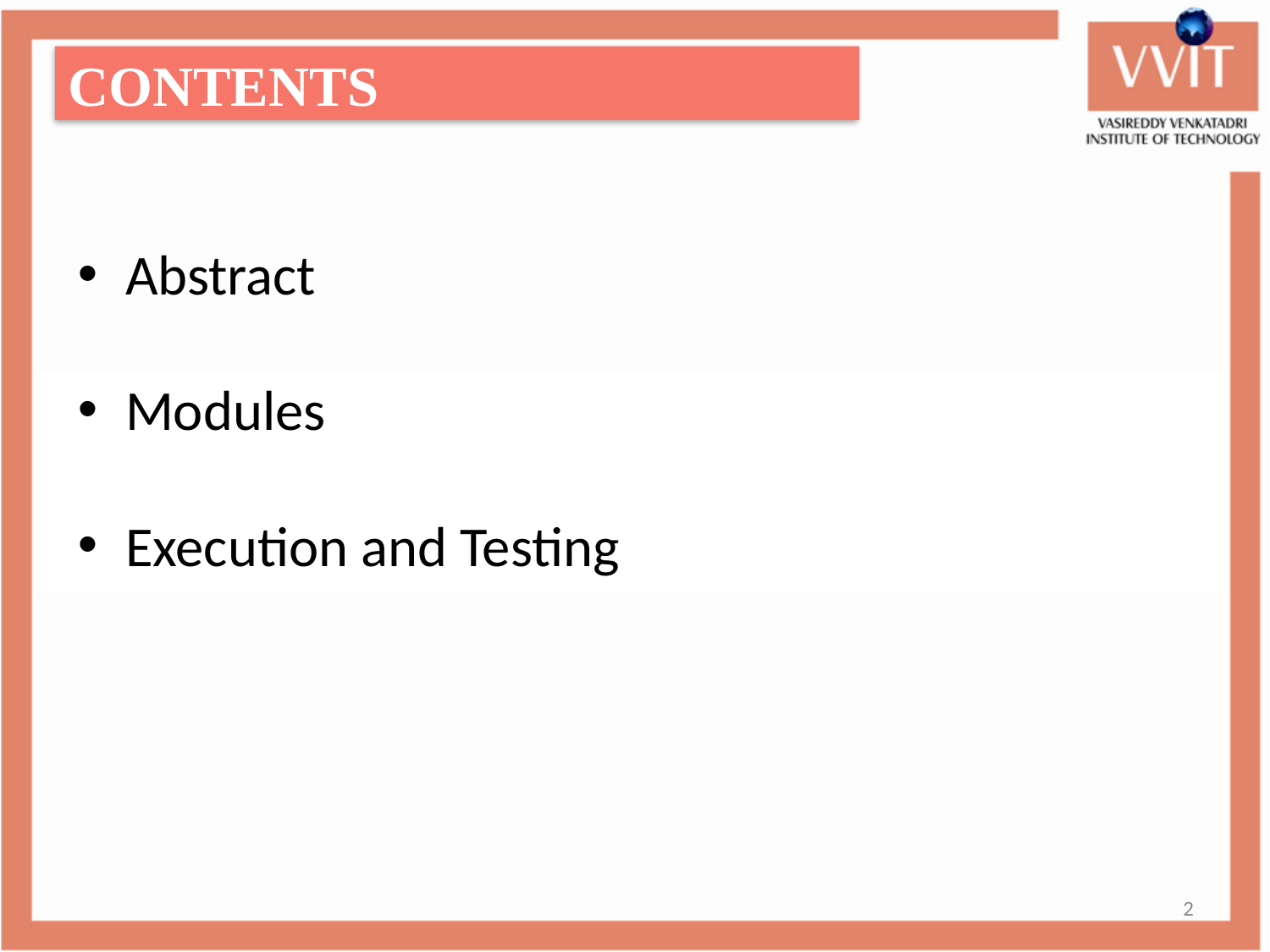

CONTENTS
Abstract
Modules
Execution and Testing
2